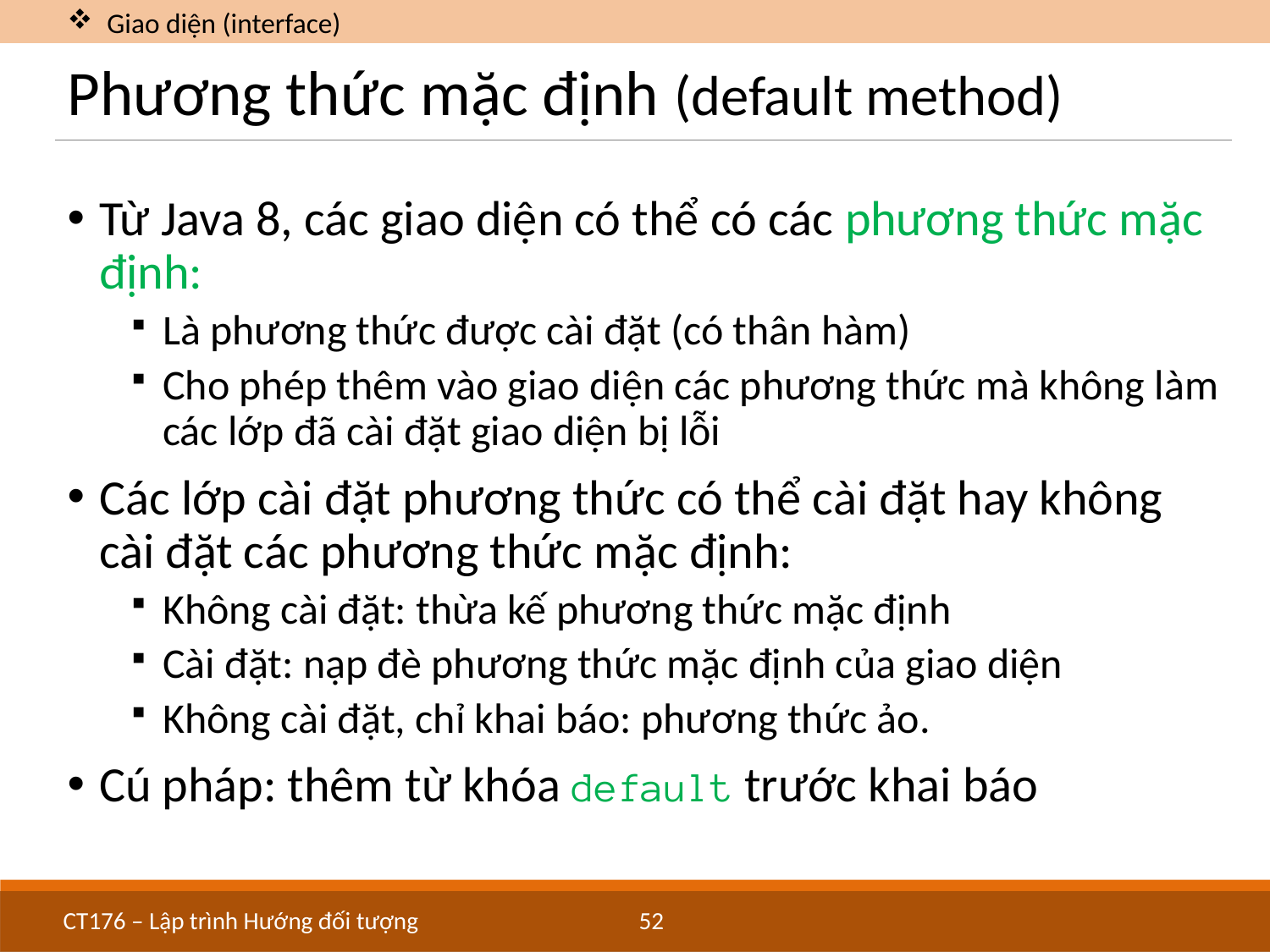

Giao diện (interface)
# Phương thức mặc định (default method)
Từ Java 8, các giao diện có thể có các phương thức mặc định:
Là phương thức được cài đặt (có thân hàm)
Cho phép thêm vào giao diện các phương thức mà không làm các lớp đã cài đặt giao diện bị lỗi
Các lớp cài đặt phương thức có thể cài đặt hay không cài đặt các phương thức mặc định:
Không cài đặt: thừa kế phương thức mặc định
Cài đặt: nạp đè phương thức mặc định của giao diện
Không cài đặt, chỉ khai báo: phương thức ảo.
Cú pháp: thêm từ khóa default trước khai báo